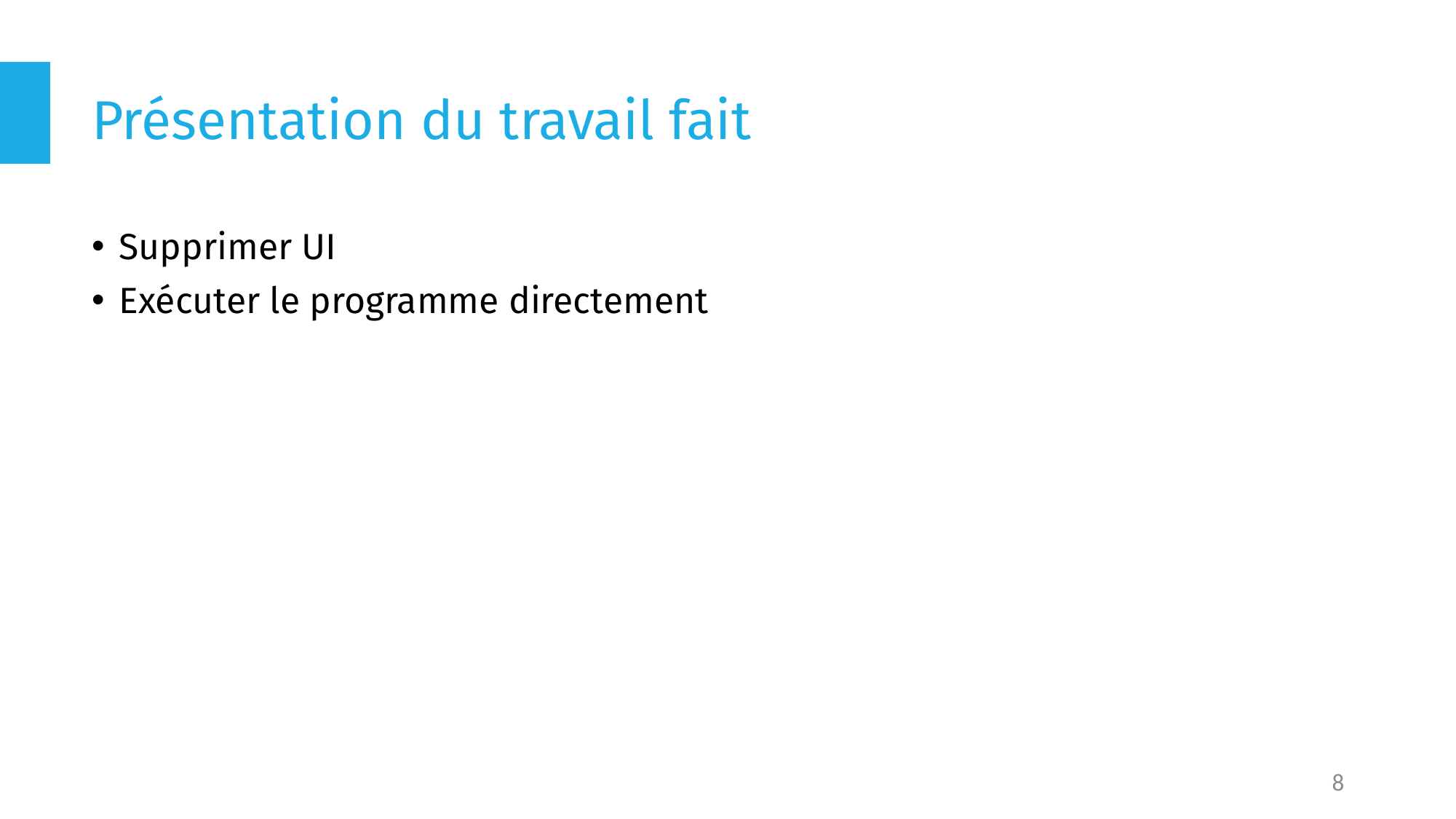

# Présentation du travail fait
Supprimer UI
Exécuter le programme directement
8